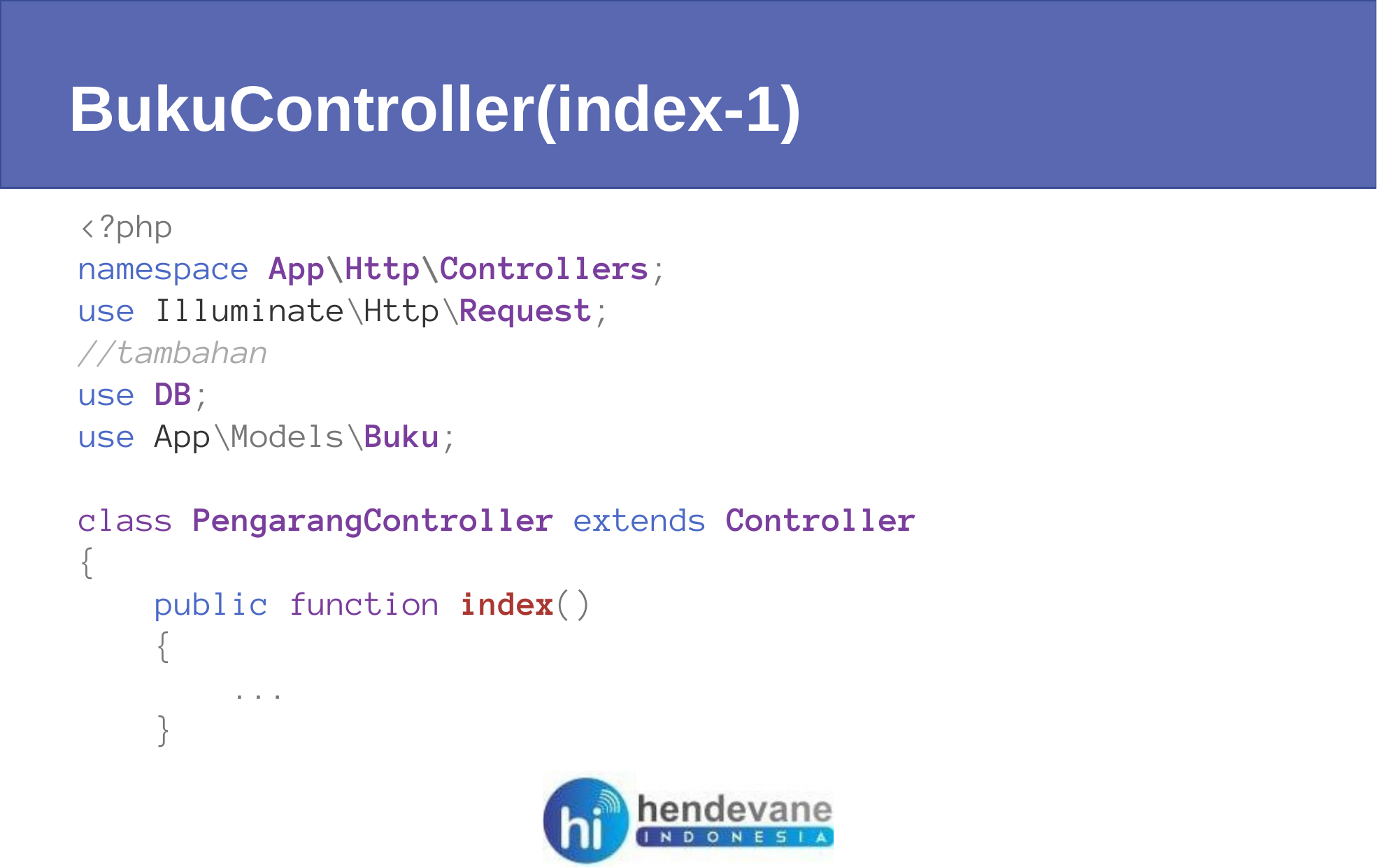

BukuController(index-1)
<?php
namespace App\Http\Controllers;
use Illuminate\Http\Request;
//tambahan
use DB;
use App\Models\Buku;
class PengarangController extends Controller
{
    public function index()
    {
        ...
    }